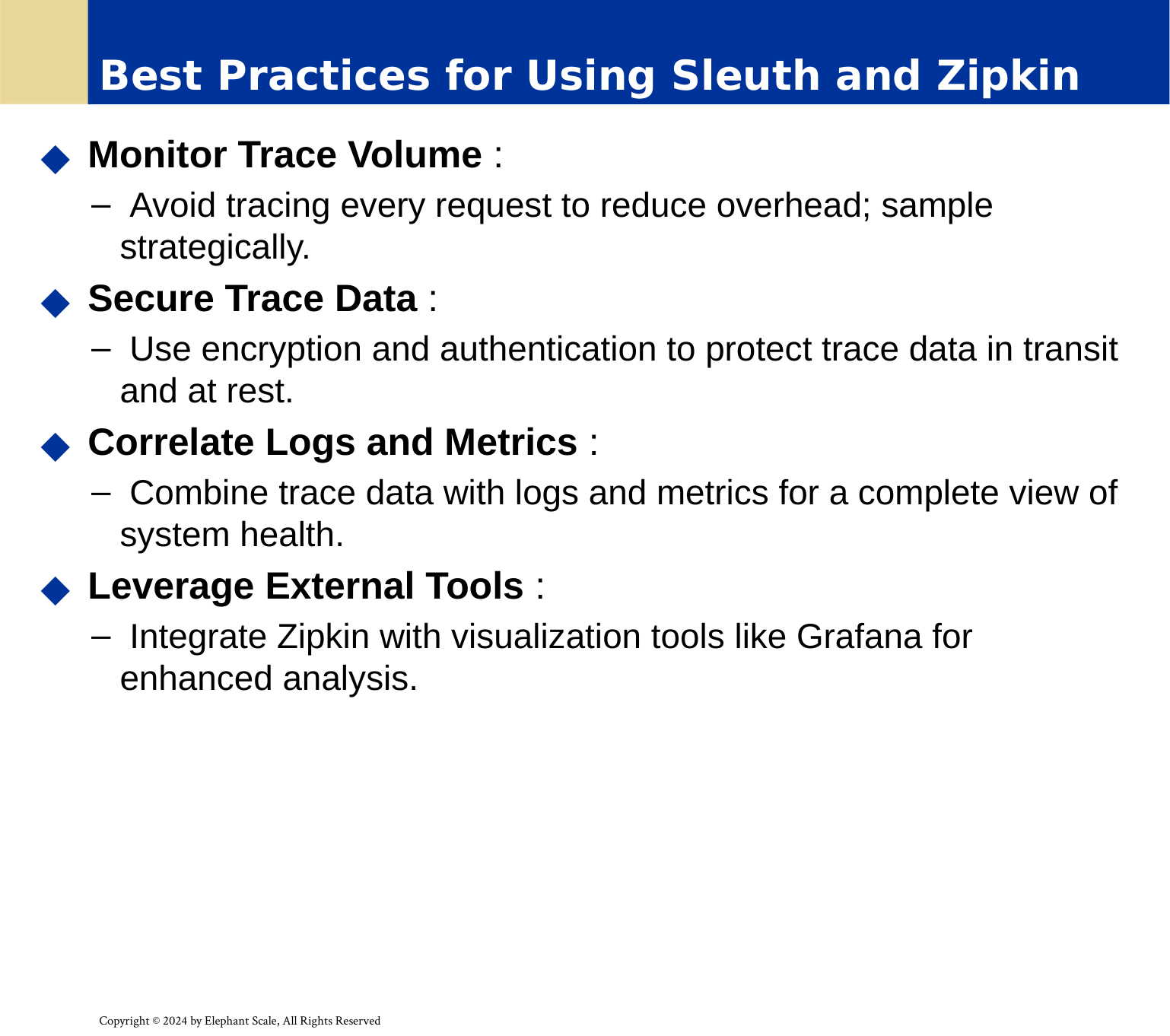

# Best Practices for Using Sleuth and Zipkin
 Monitor Trace Volume :
 Avoid tracing every request to reduce overhead; sample strategically.
 Secure Trace Data :
 Use encryption and authentication to protect trace data in transit and at rest.
 Correlate Logs and Metrics :
 Combine trace data with logs and metrics for a complete view of system health.
 Leverage External Tools :
 Integrate Zipkin with visualization tools like Grafana for enhanced analysis.
Copyright © 2024 by Elephant Scale, All Rights Reserved